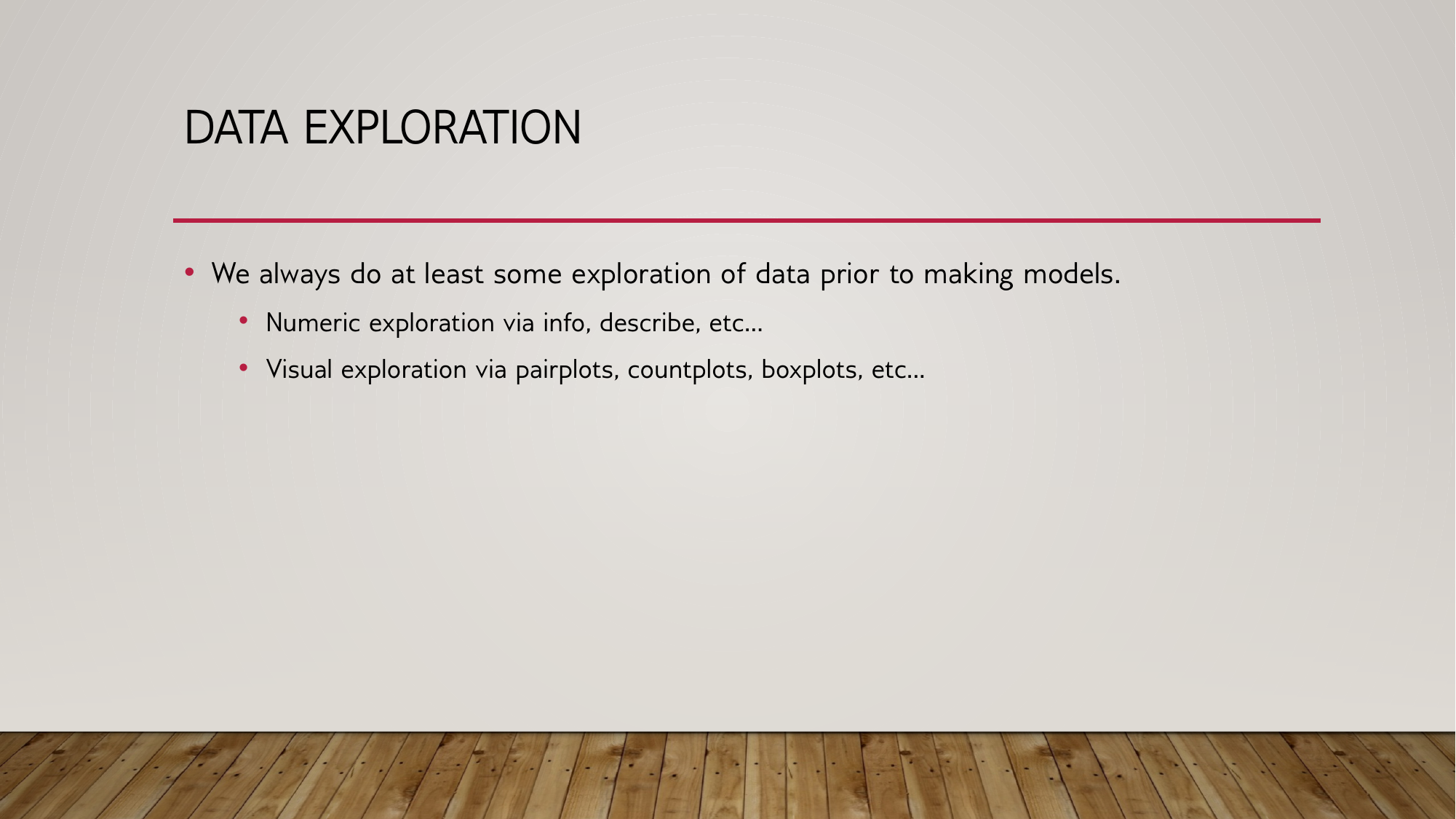

# Data Exploration
We always do at least some exploration of data prior to making models.
Numeric exploration via info, describe, etc…
Visual exploration via pairplots, countplots, boxplots, etc...